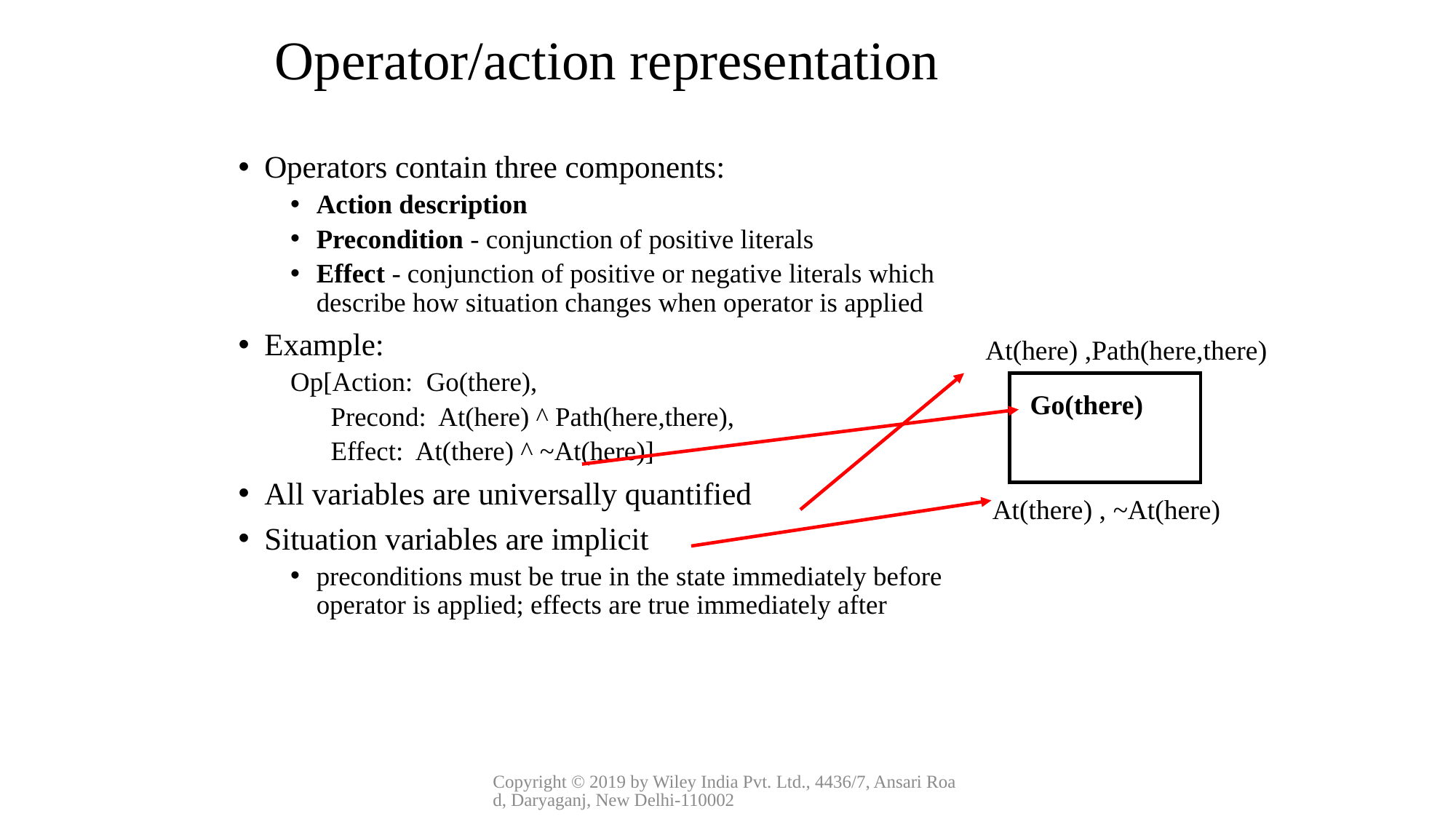

# Operator/action representation
Operators contain three components:
Action description
Precondition - conjunction of positive literals
Effect - conjunction of positive or negative literals which describe how situation changes when operator is applied
Example:
Op[Action:  Go(there),
      Precond:  At(here) ^ Path(here,there),
      Effect:  At(there) ^ ~At(here)]
All variables are universally quantified
Situation variables are implicit
preconditions must be true in the state immediately before operator is applied; effects are true immediately after
At(here) ,Path(here,there)

Go(there)

At(there) , ~At(here)

Copyright © 2019 by Wiley India Pvt. Ltd., 4436/7, Ansari Road, Daryaganj, New Delhi-110002